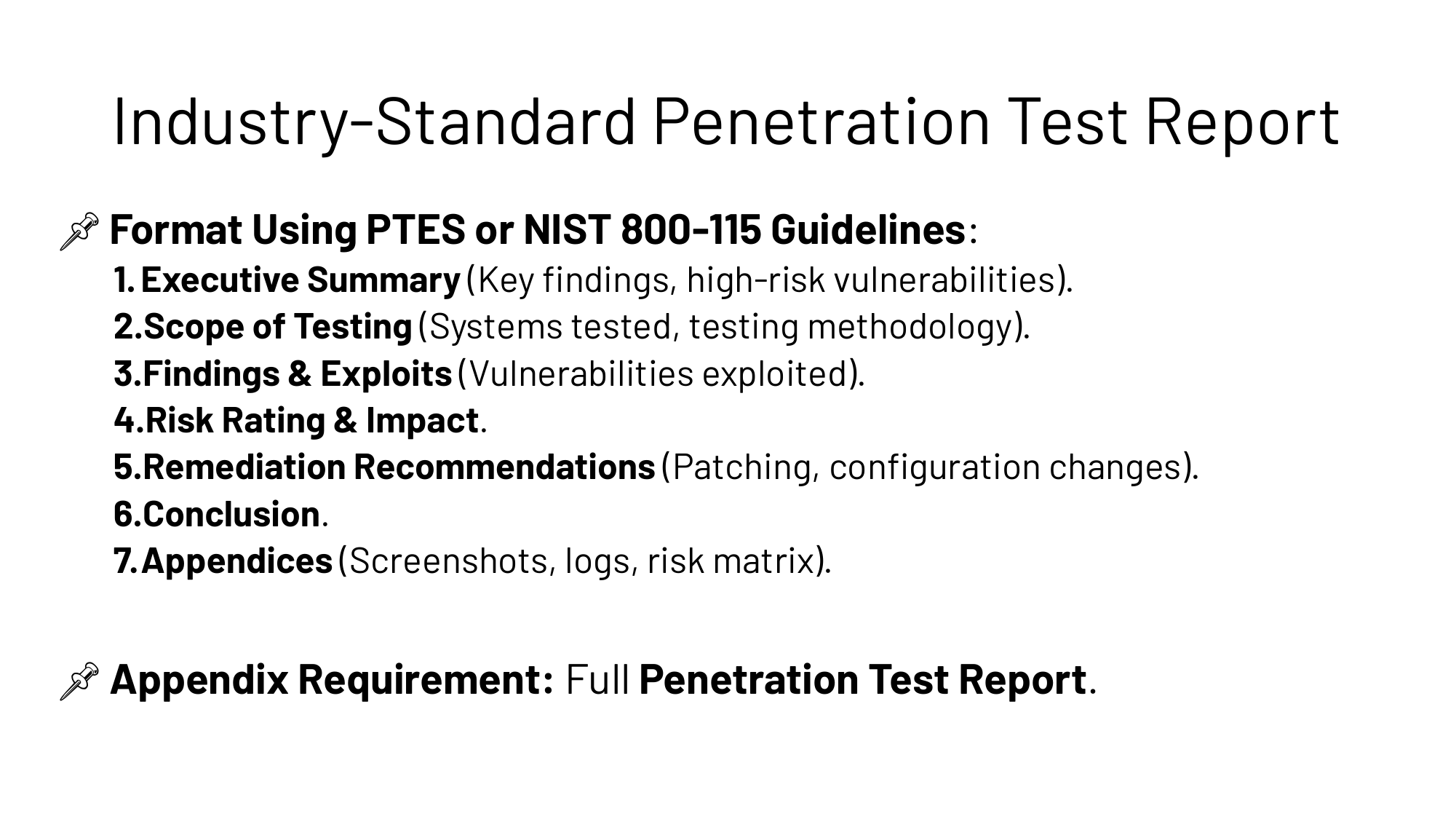

# Industry-Standard Penetration Test Report
📌 Format Using PTES or NIST 800-115 Guidelines:
Executive Summary (Key findings, high-risk vulnerabilities).
Scope of Testing (Systems tested, testing methodology).
Findings & Exploits (Vulnerabilities exploited).
Risk Rating & Impact.
Remediation Recommendations (Patching, configuration changes).
Conclusion.
Appendices (Screenshots, logs, risk matrix).

📌 Appendix Requirement: Full Penetration Test Report.